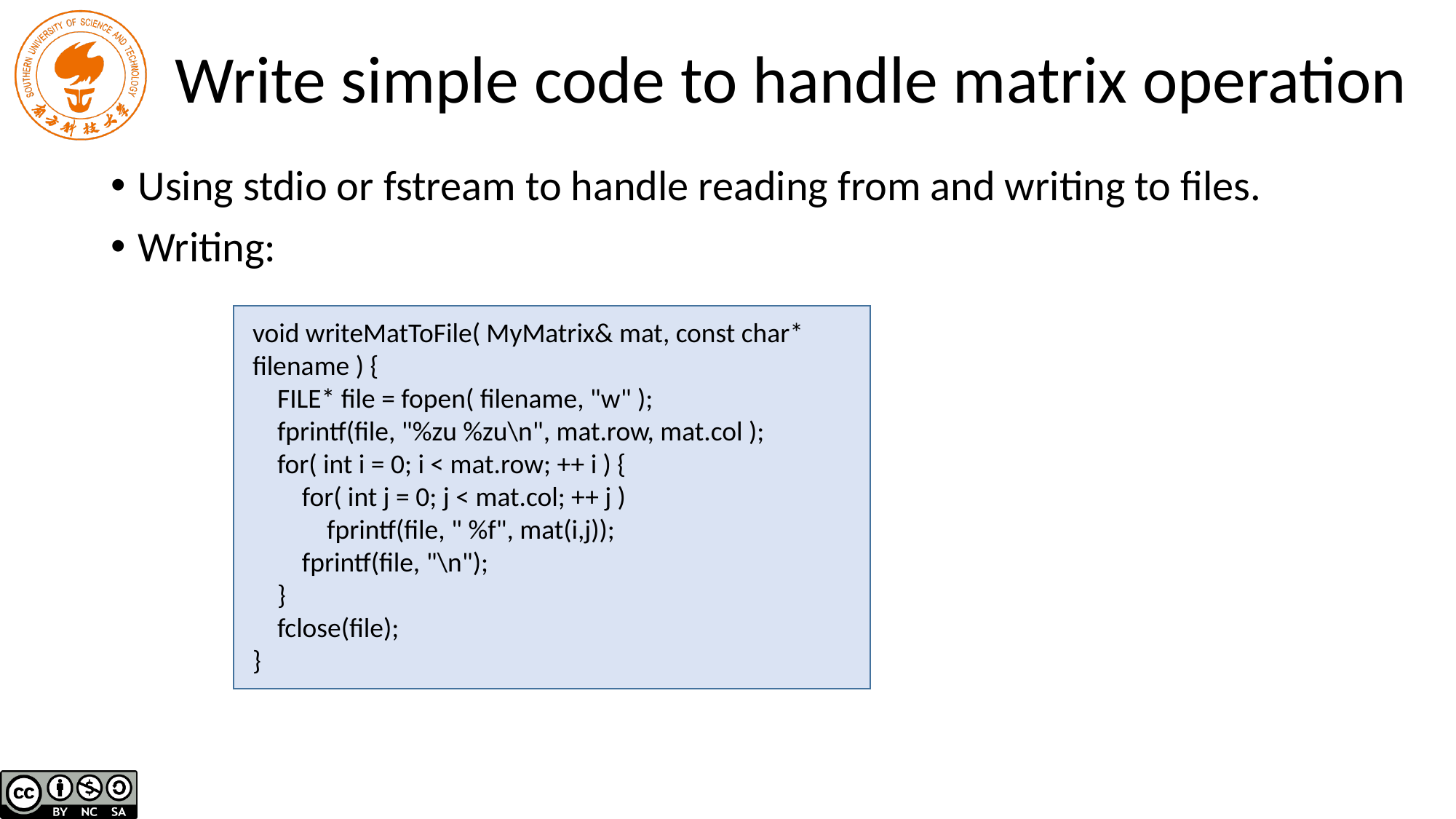

# Write simple code to handle matrix operation
Using stdio or fstream to handle reading from and writing to files.
Writing:

void writeMatToFile( MyMatrix& mat, const char* filename ) {
    FILE* file = fopen( filename, "w" );
    fprintf(file, "%zu %zu\n", mat.row, mat.col );
    for( int i = 0; i < mat.row; ++ i ) {
        for( int j = 0; j < mat.col; ++ j )
            fprintf(file, " %f", mat(i,j));
        fprintf(file, "\n");
    }
    fclose(file);
}